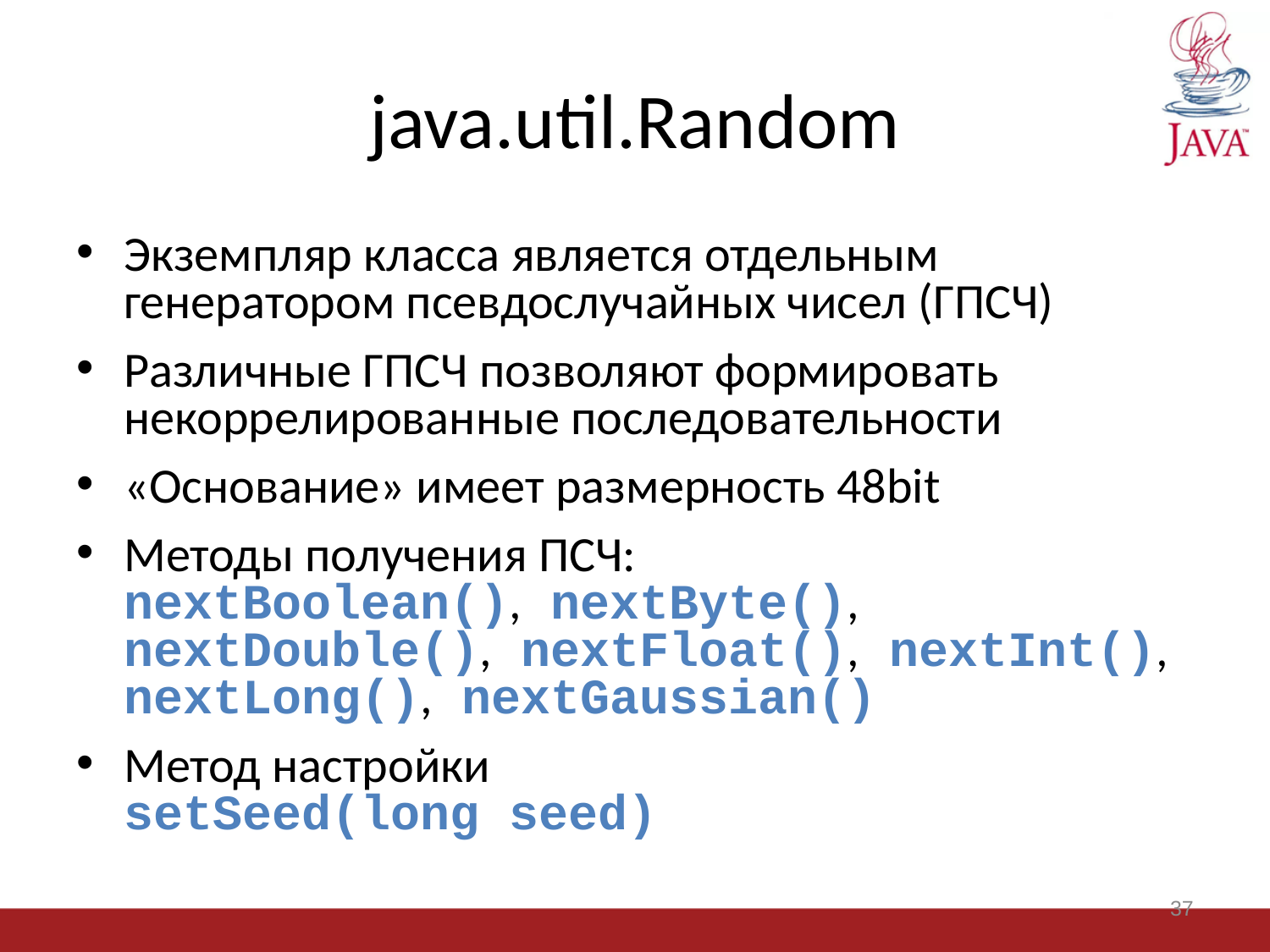

# java.util.Random
Экземпляр класса является отдельным генератором псевдослучайных чисел (ГПСЧ)
Различные ГПСЧ позволяют формировать некоррелированные последовательности
«Основание» имеет размерность 48bit
Методы получения ПСЧ:
nextBoolean(), nextByte(), nextDouble(), nextFloat(), nextInt(), nextLong(), nextGaussian()
Метод настройки
setSeed(long seed)
37